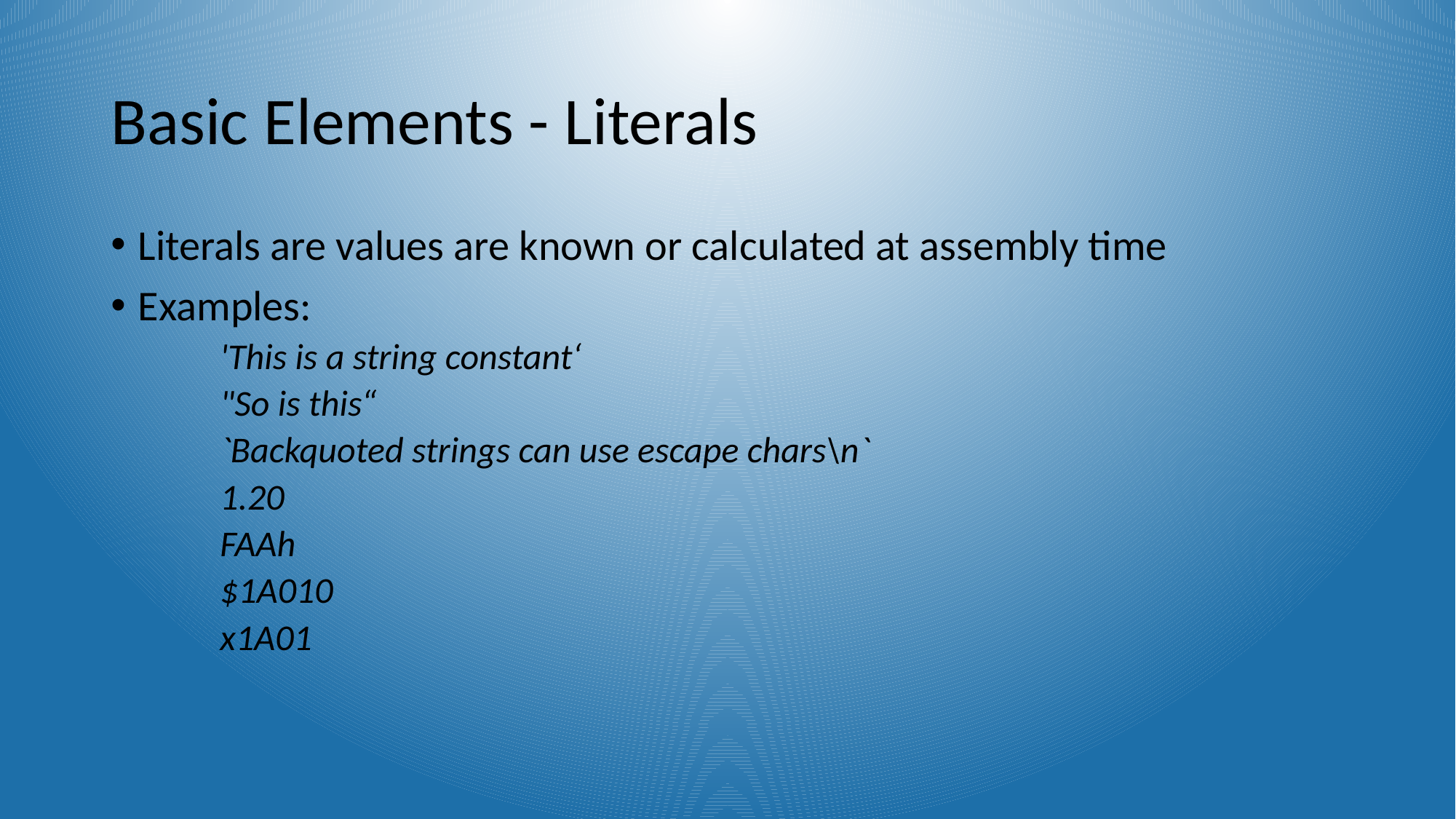

# Basic Elements - Literals
Literals are values are known or calculated at assembly time
Examples:
'This is a string constant‘
"So is this“
`Backquoted strings can use escape chars\n`
1.20
FAAh
$1A010
x1A01